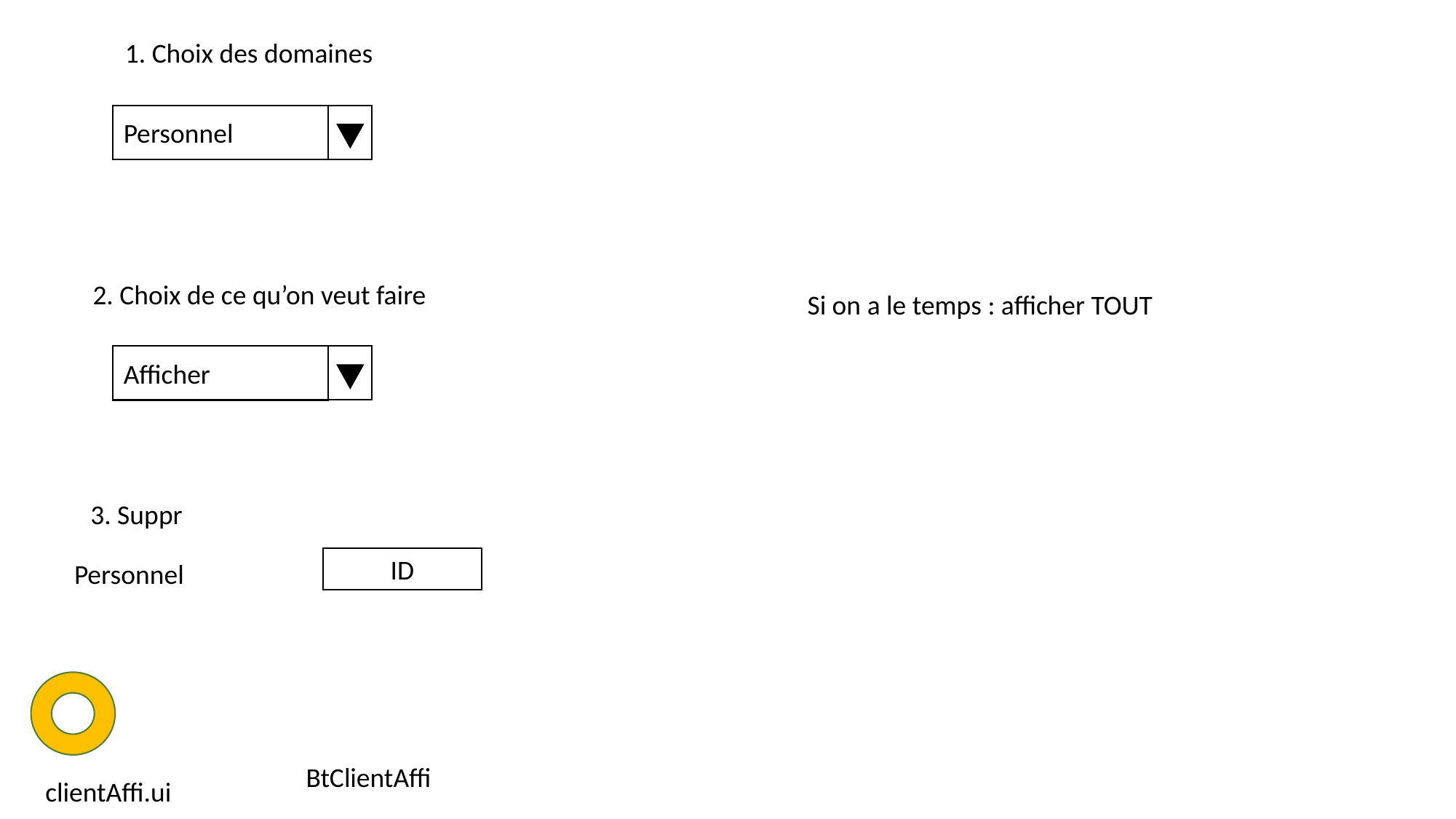

1. Choix des domaines
Personnel

2. Choix de ce qu’on veut faire
Si on a le temps : afficher TOUT

Afficher

3. Suppr

ID
Personnel

BtClientAffi
clientAffi.ui